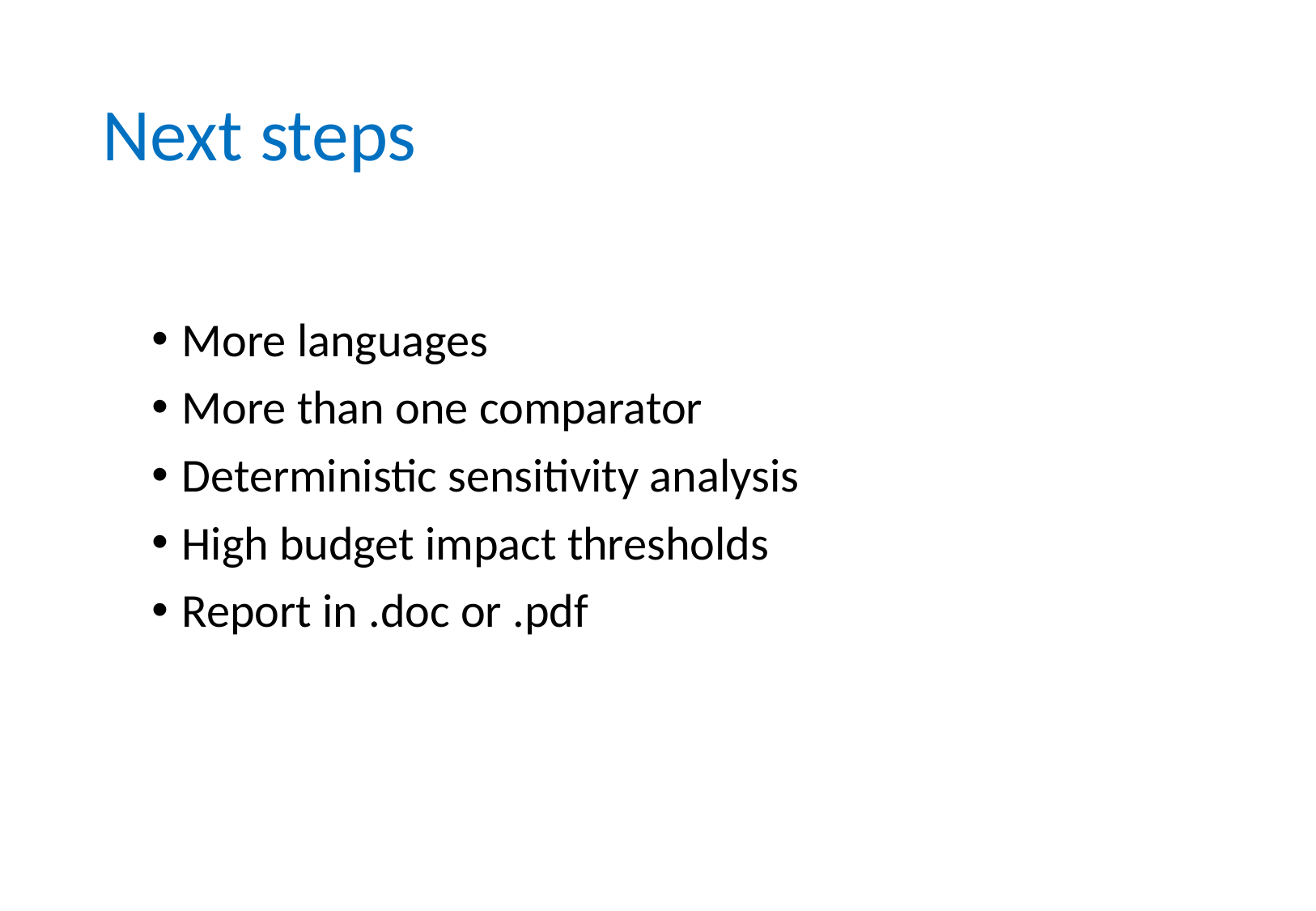

# Next steps
More languages
More than one comparator
Deterministic sensitivity analysis
High budget impact thresholds
Report in .doc or .pdf